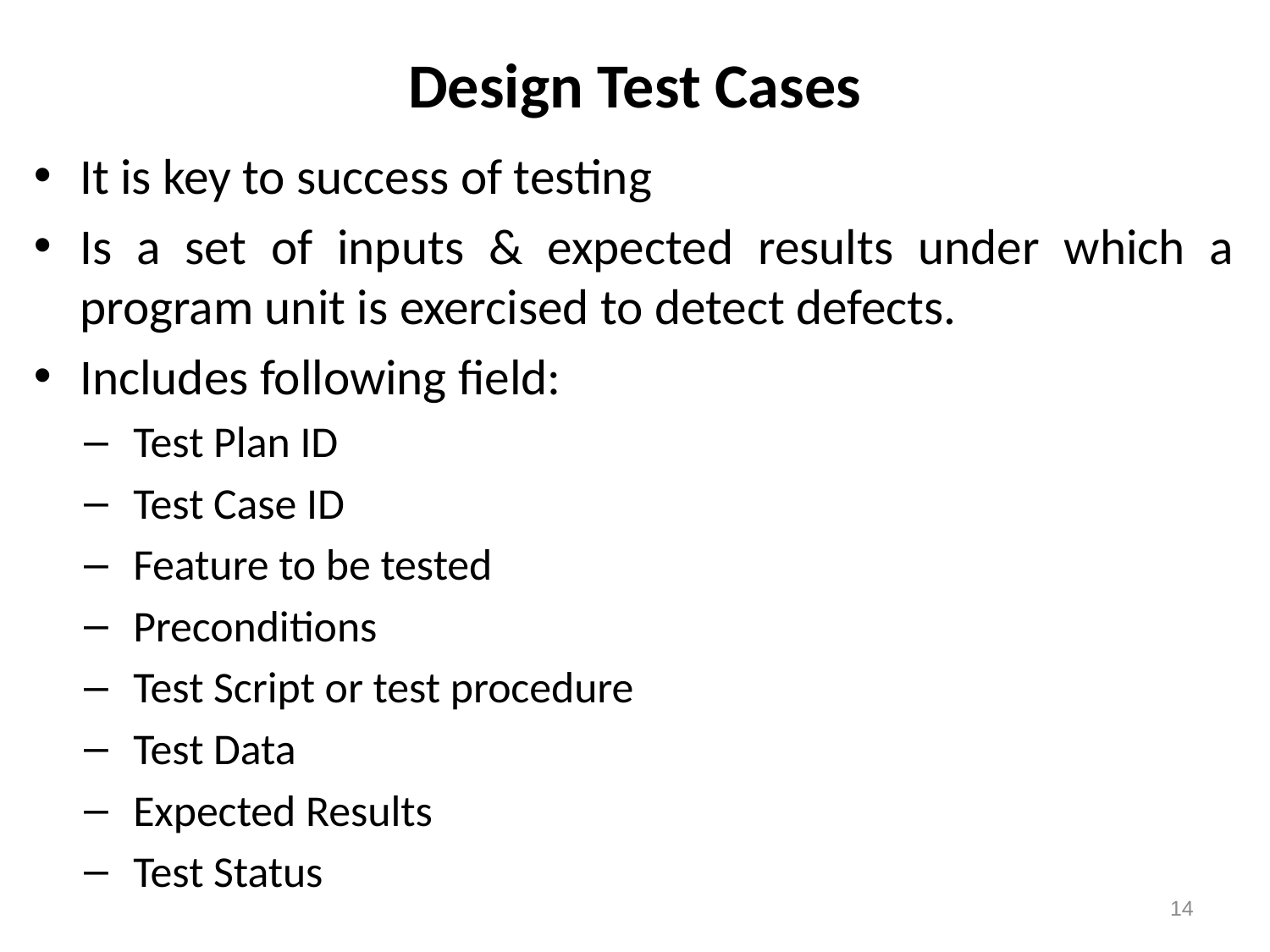

# Design Test Cases
It is key to success of testing
Is a set of inputs & expected results under which a program unit is exercised to detect defects.
Includes following field:
Test Plan ID
Test Case ID
Feature to be tested
Preconditions
Test Script or test procedure
Test Data
Expected Results
Test Status
14